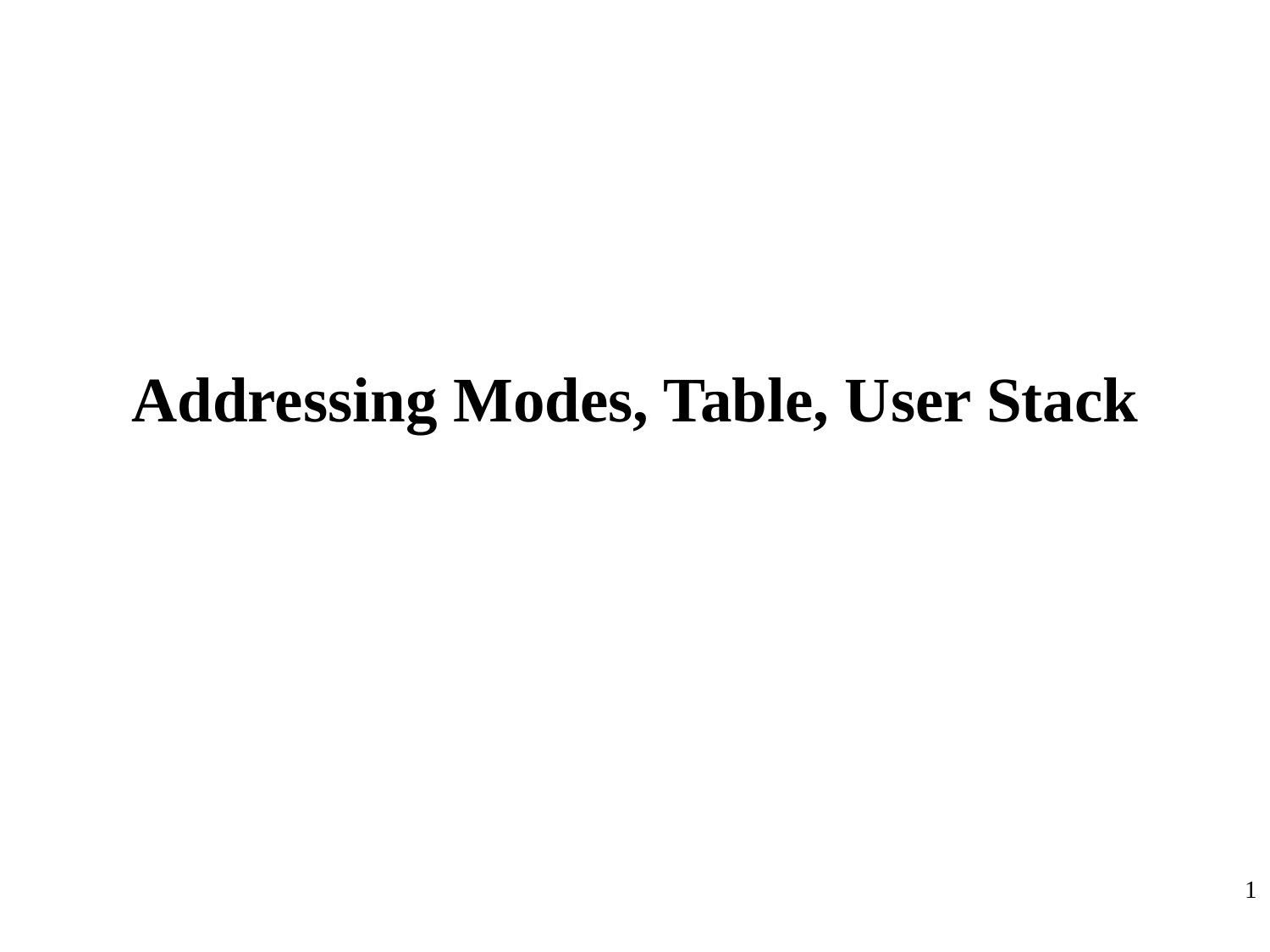

# Addressing Modes, Table, User Stack
1